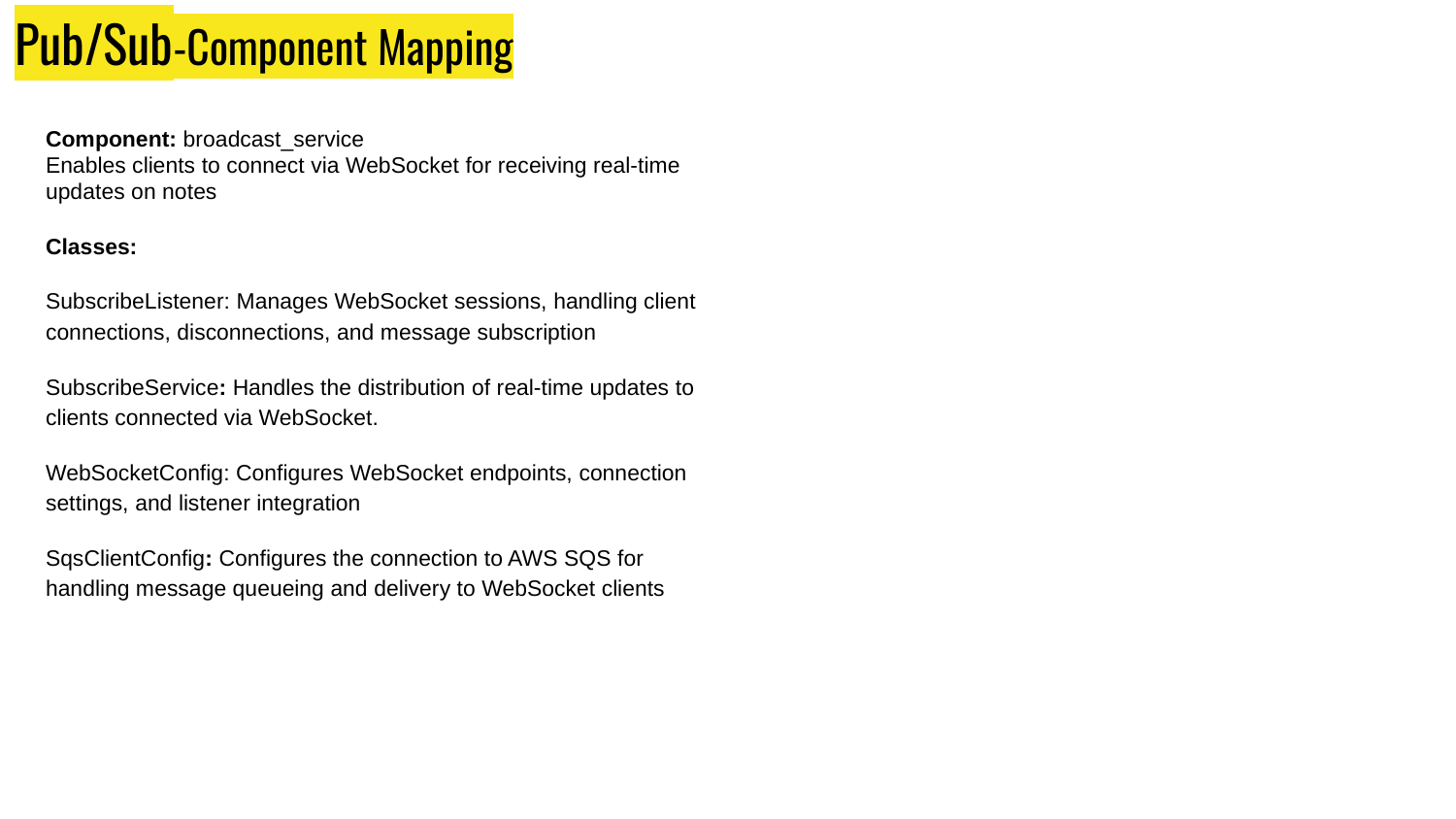

# Pub/Sub-Component Mapping
Component: broadcast_service
Enables clients to connect via WebSocket for receiving real-time updates on notes
Classes:
SubscribeListener: Manages WebSocket sessions, handling client connections, disconnections, and message subscription
SubscribeService: Handles the distribution of real-time updates to clients connected via WebSocket.
WebSocketConfig: Configures WebSocket endpoints, connection settings, and listener integration
SqsClientConfig: Configures the connection to AWS SQS for handling message queueing and delivery to WebSocket clients